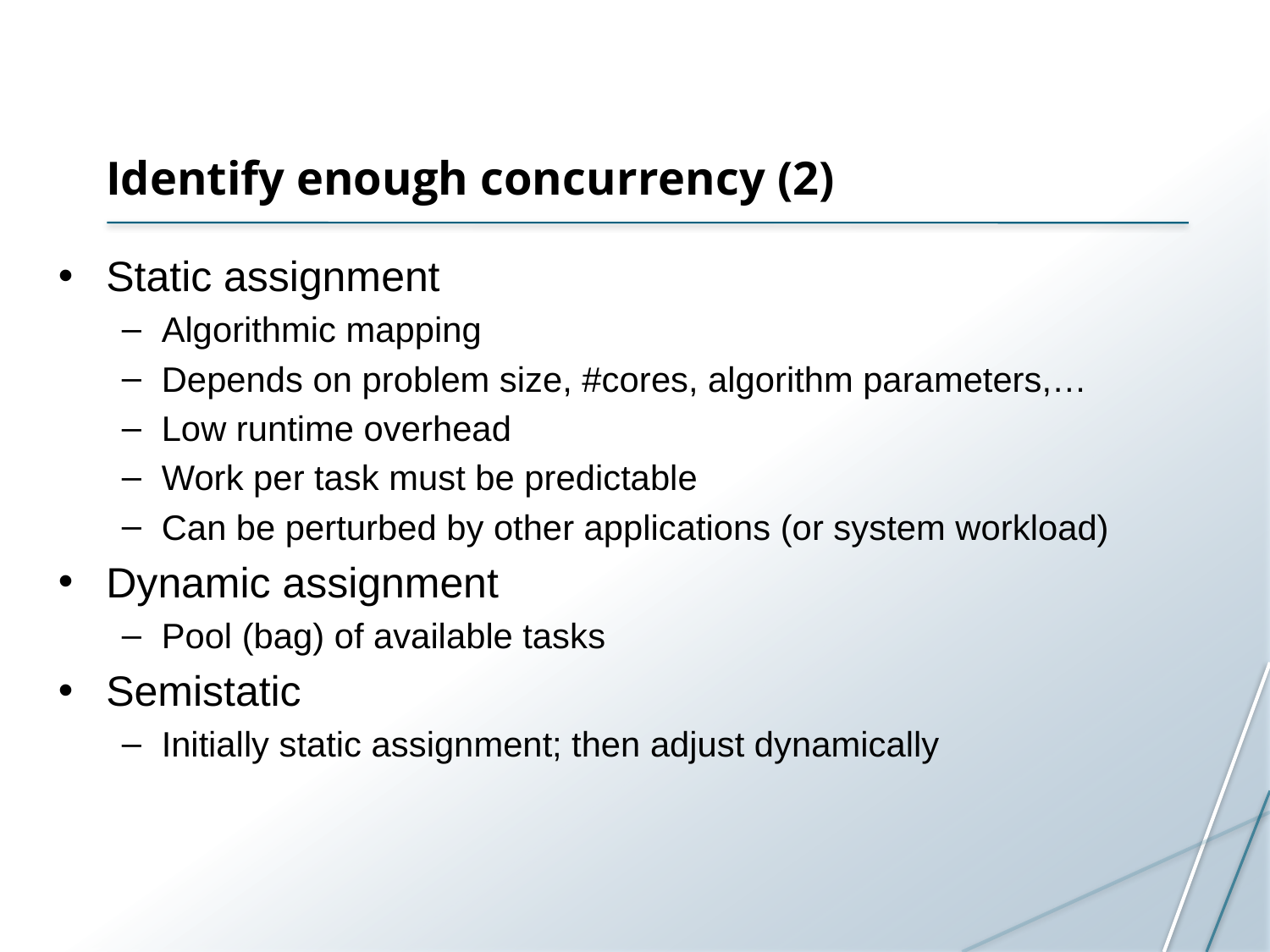

# Identify enough concurrency (2)
Static assignment
Algorithmic mapping
Depends on problem size, #cores, algorithm parameters,…
Low runtime overhead
Work per task must be predictable
Can be perturbed by other applications (or system workload)
Dynamic assignment
Pool (bag) of available tasks
Semistatic
Initially static assignment; then adjust dynamically